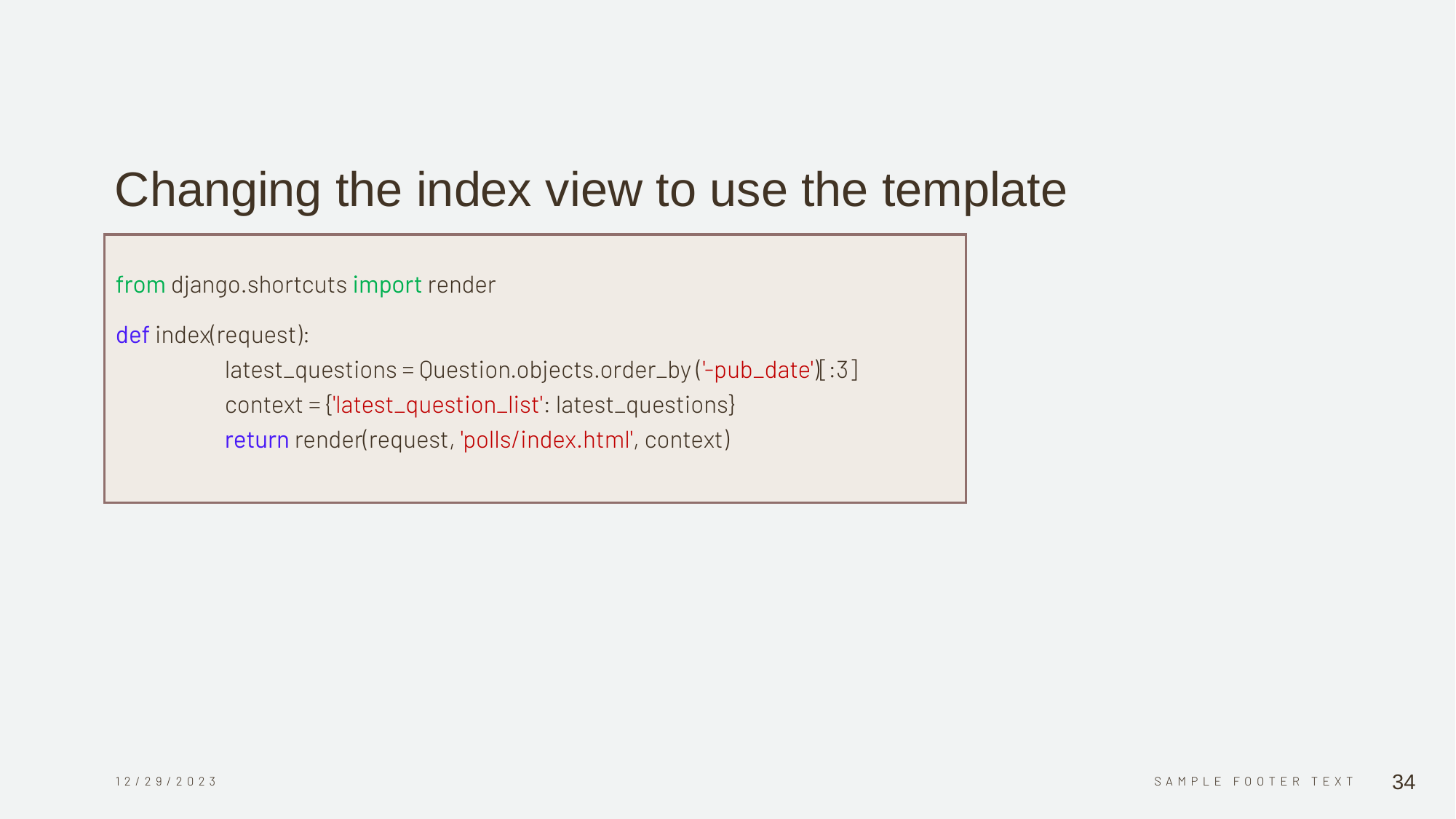

# Changing the index view to use the template

from django.shortcuts import render
def index(request):
	latest_questions = Question.objects.order_by ('-pub_date')[:3]
	context = {'latest_question_list': latest_questions}
	return render(request, 'polls/index.html', context)
12/29/2023
Sample Footer Text
34